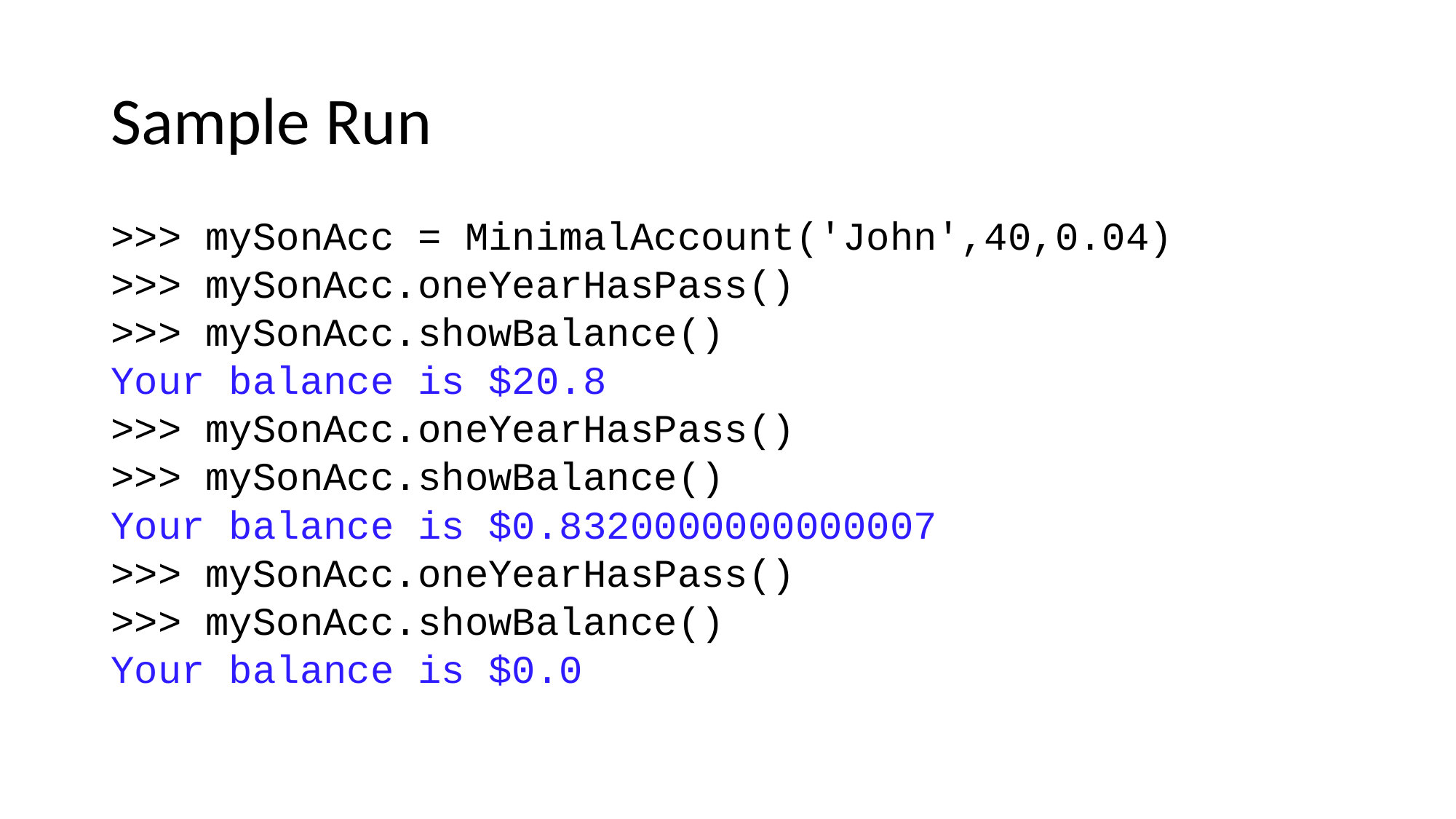

# Sample Run
>>> mySonAcc = MinimalAccount('John',40,0.04)
>>> mySonAcc.oneYearHasPass()
>>> mySonAcc.showBalance()
Your balance is $20.8
>>> mySonAcc.oneYearHasPass()
>>> mySonAcc.showBalance()
Your balance is $0.8320000000000007
>>> mySonAcc.oneYearHasPass()
>>> mySonAcc.showBalance()
Your balance is $0.0